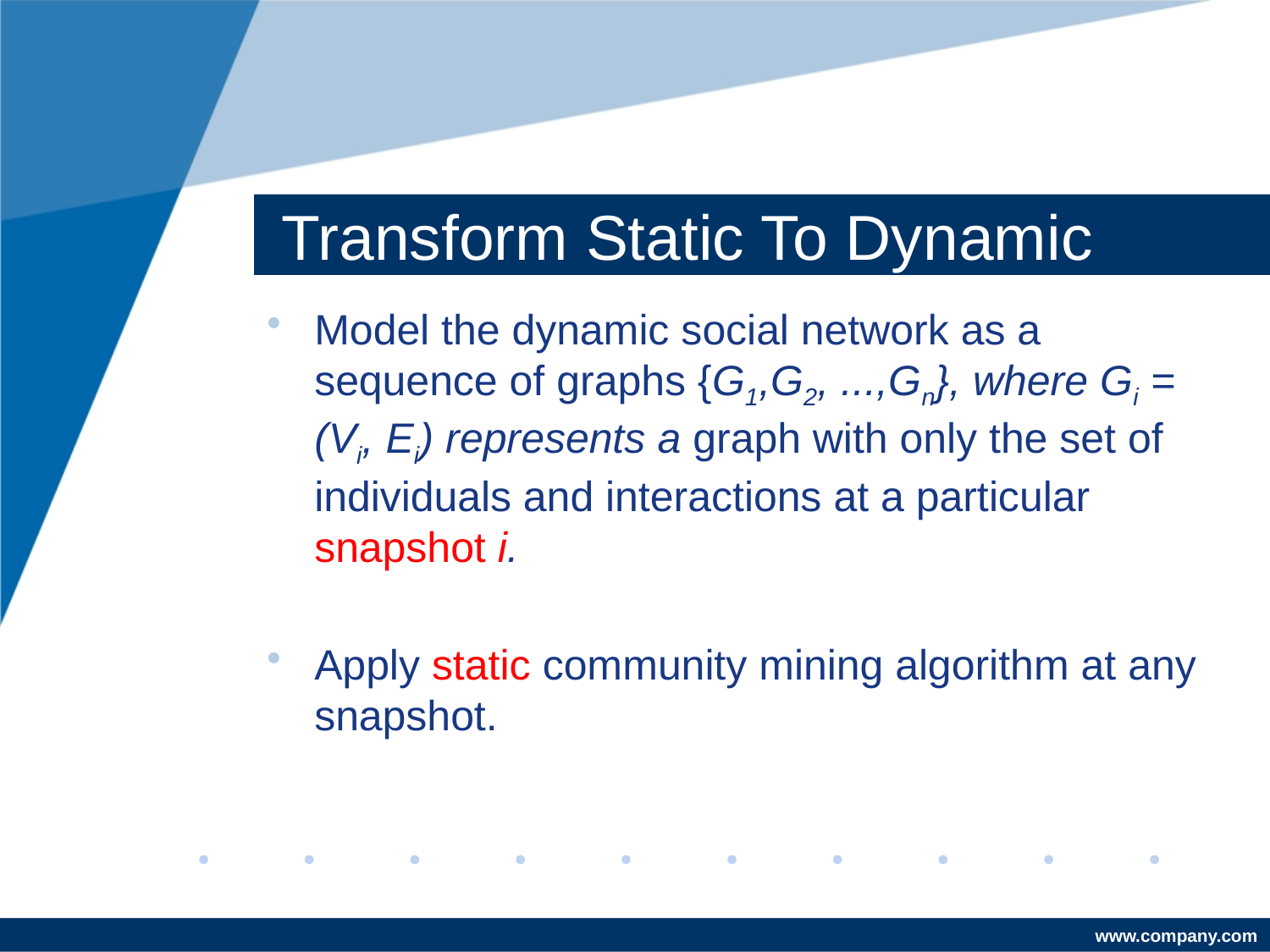

# Transform Static To Dynamic
Model the dynamic social network as a sequence of graphs {G1,G2, ...,Gn}, where Gi = (Vi, Ei) represents a graph with only the set of individuals and interactions at a particular snapshot i.

Apply static community mining algorithm at any snapshot.